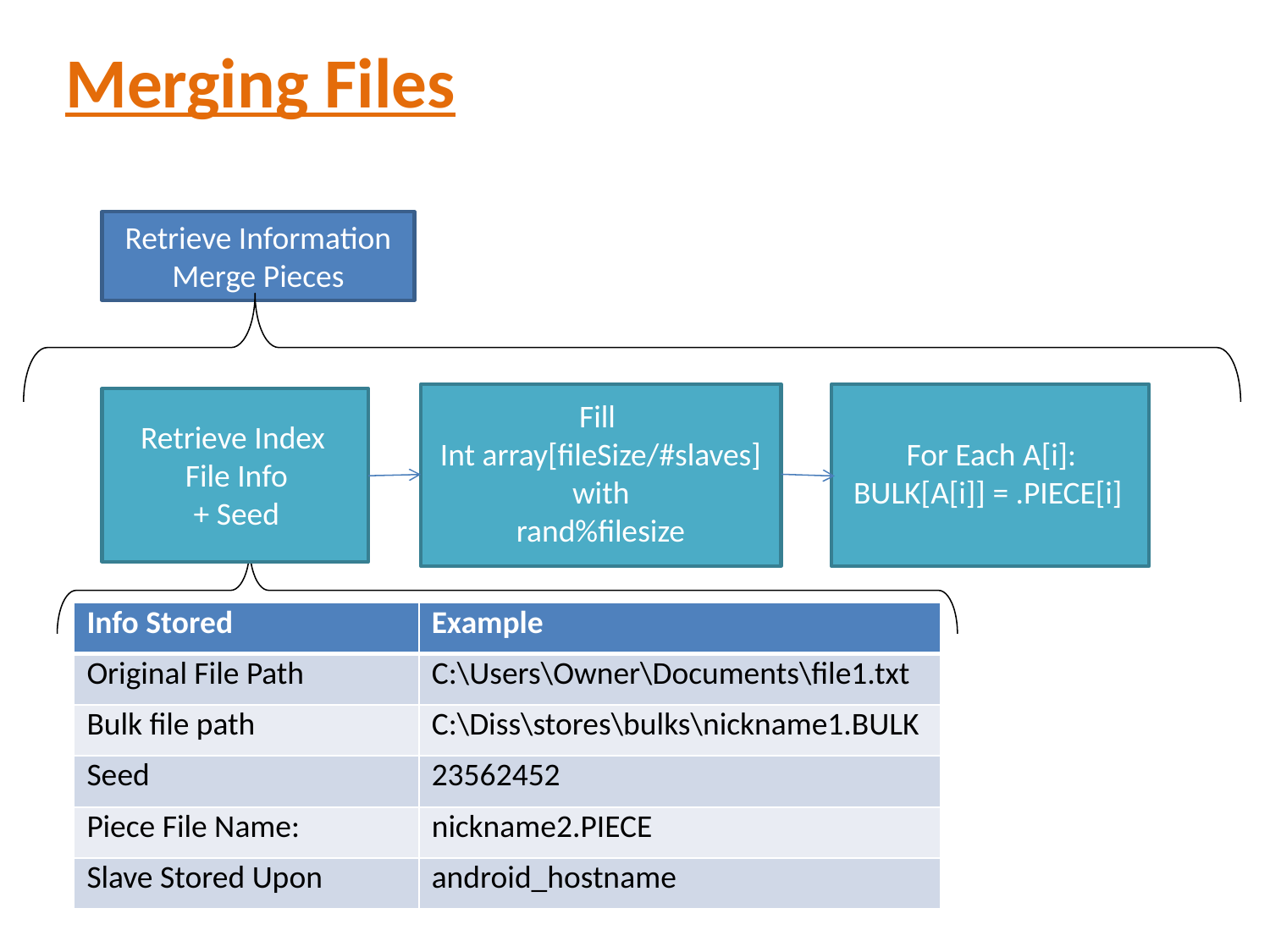

# Merging Files

Retrieve Information
Merge Pieces

Fill
Int array[fileSize/#slaves]
with
rand%filesize

For Each A[i]:
BULK[A[i]] = .PIECE[i]

Retrieve Index
File Info
+ Seed
| Info Stored | Example |
| --- | --- |
| Original File Path | C:\Users\Owner\Documents\file1.txt |
| Bulk file path | C:\Diss\stores\bulks\nickname1.BULK |
| Seed | 23562452 |
| Piece File Name: | nickname2.PIECE |
| Slave Stored Upon | android\_hostname |